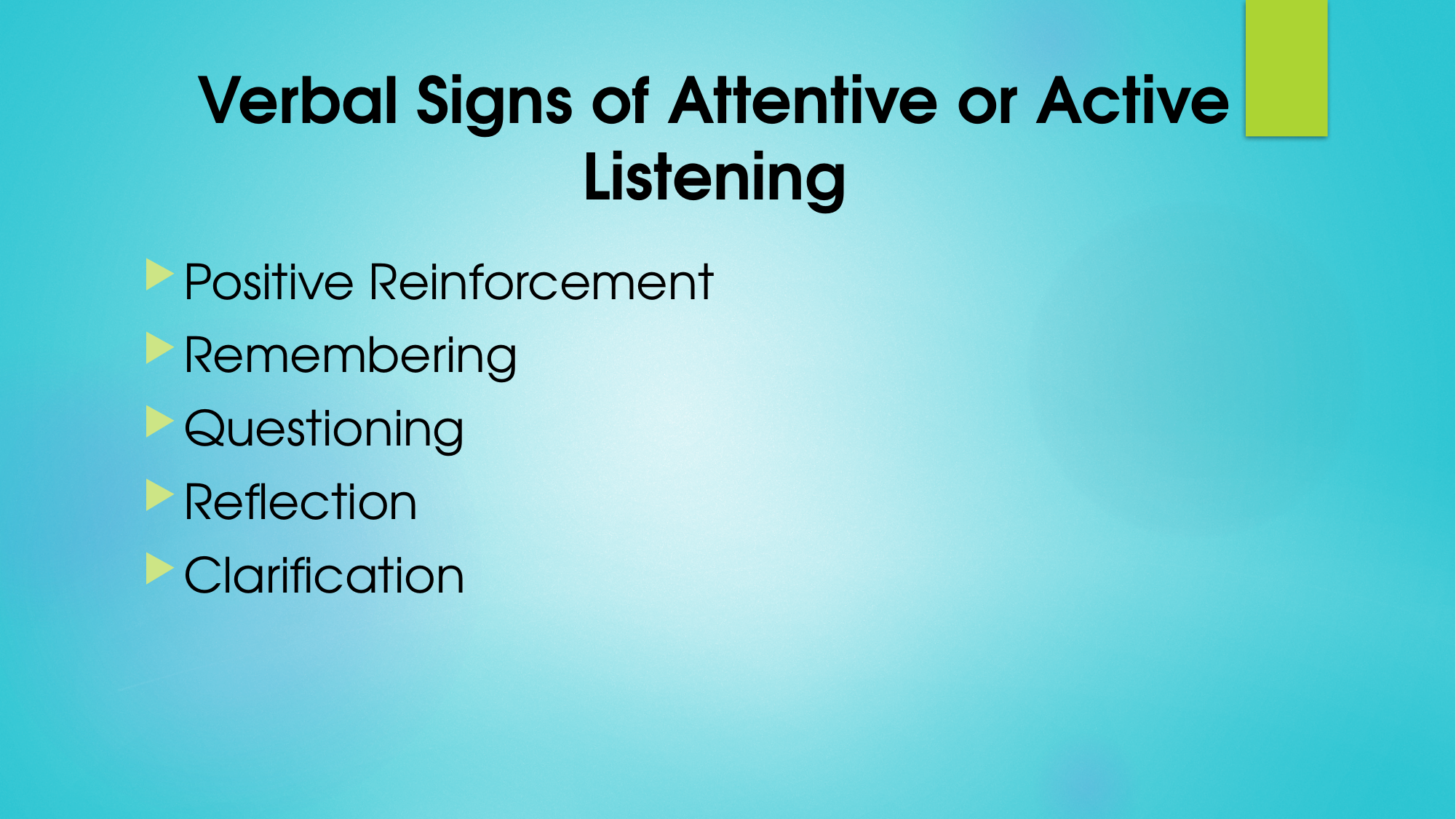

# Verbal Signs of Attentive or Active Listening
Positive Reinforcement
Remembering
Questioning
Reflection
Clarification